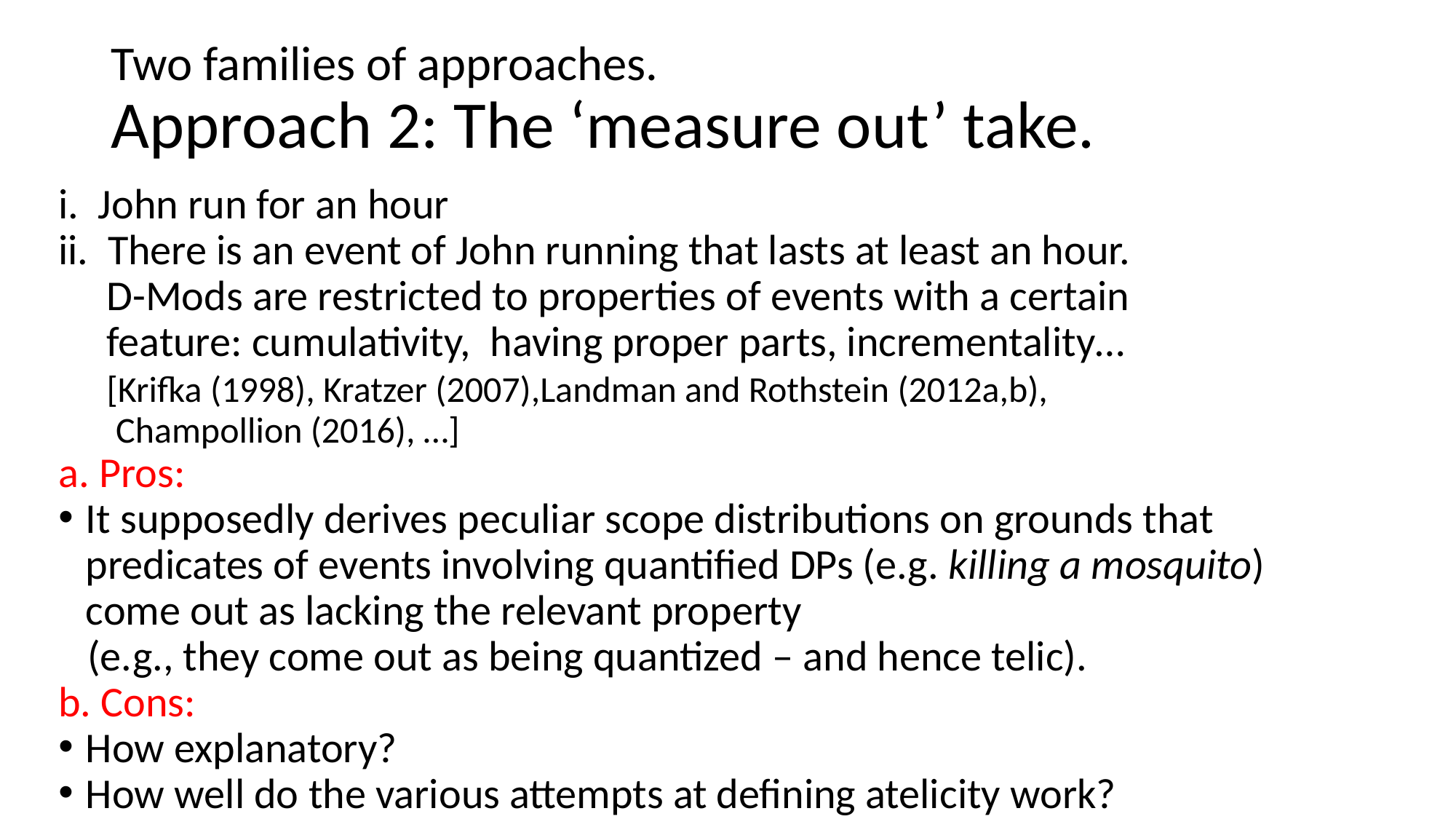

# Two families of approaches. Approach 2: The ‘measure out’ take.
i.  John run for an hour
ii.  There is an event of John running that lasts at least an hour.
     D-Mods are restricted to properties of events with a certain
     feature: cumulativity,  having proper parts, incrementality…
     [Krifka (1998), Kratzer (2007),Landman and Rothstein (2012a,b),
       Champollion (2016), …]
Pros:
It supposedly derives peculiar scope distributions on grounds that predicates of events involving quantified DPs (e.g. killing a mosquito) come out as lacking the relevant property
   (e.g., they come out as being quantized – and hence telic).
b. Cons:
How explanatory?
How well do the various attempts at defining atelicity work?